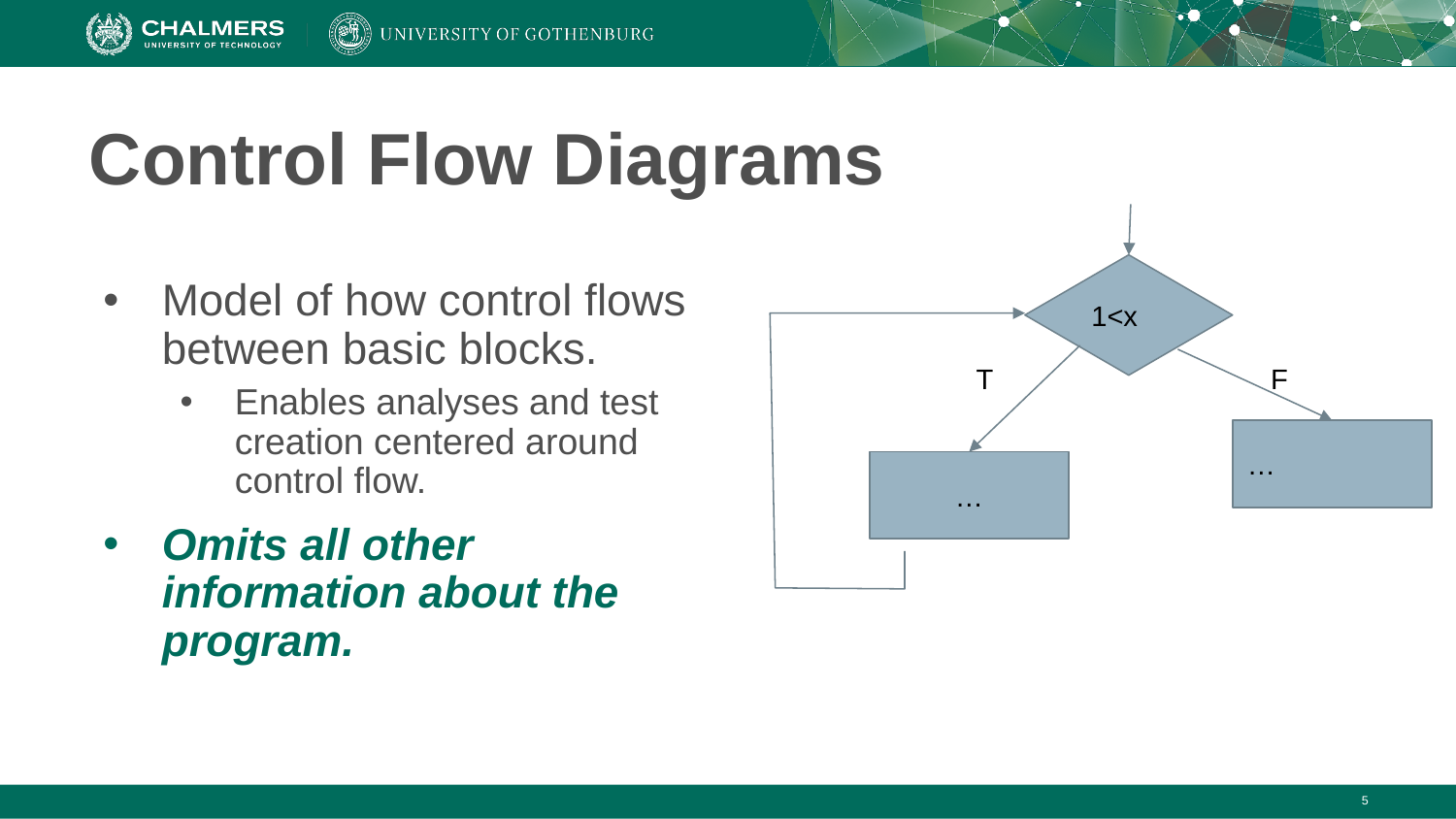

# Control Flow Diagrams
1<x
Model of how control flows between basic blocks.
Enables analyses and test creation centered around control flow.
Omits all other information about the program.

T
F
…
…
5